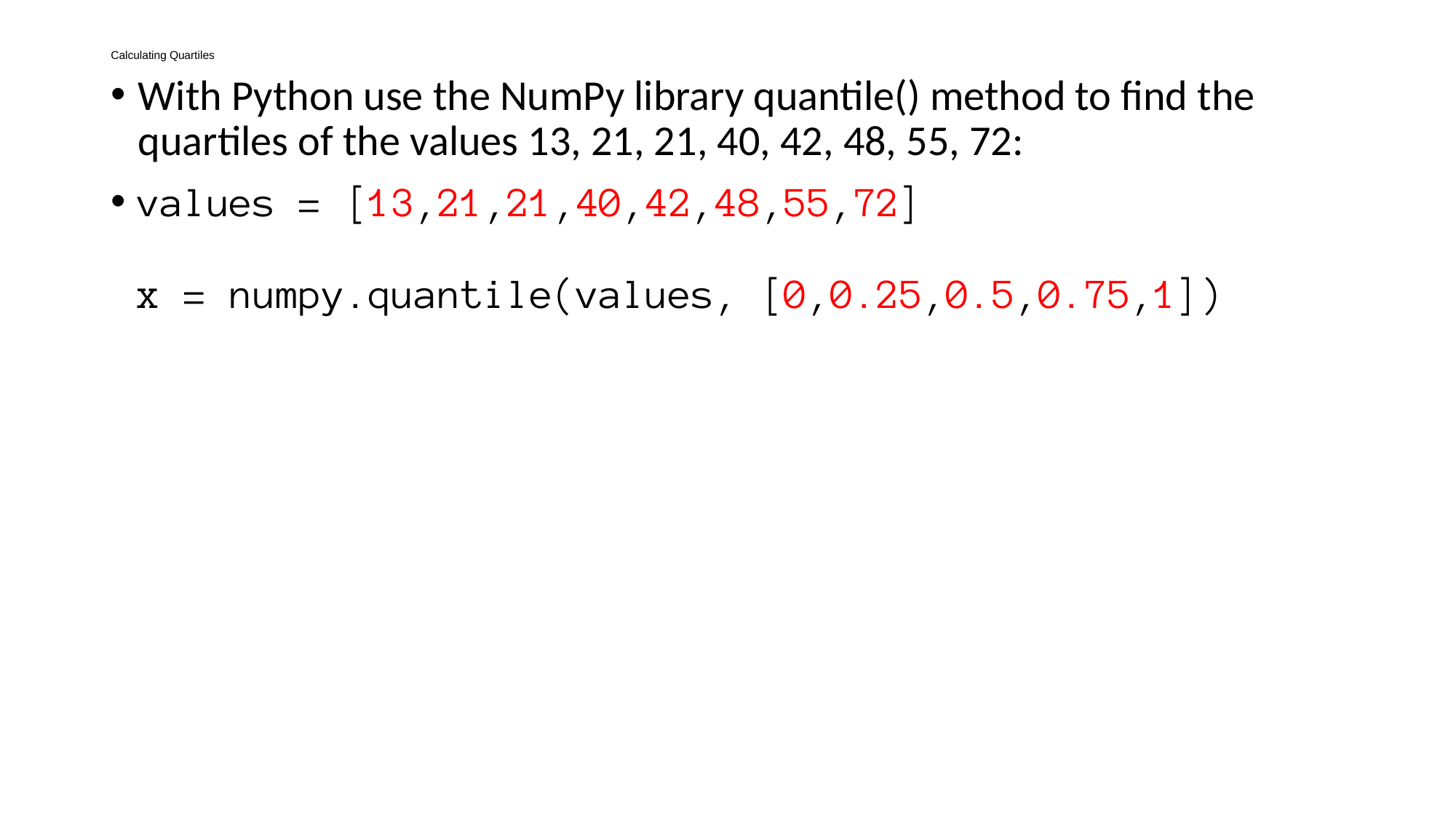

# Calculating Quartiles
With Python use the NumPy library quantile() method to find the quartiles of the values 13, 21, 21, 40, 42, 48, 55, 72:
values = [13,21,21,40,42,48,55,72]
x = numpy.quantile(values, [0,0.25,0.5,0.75,1])